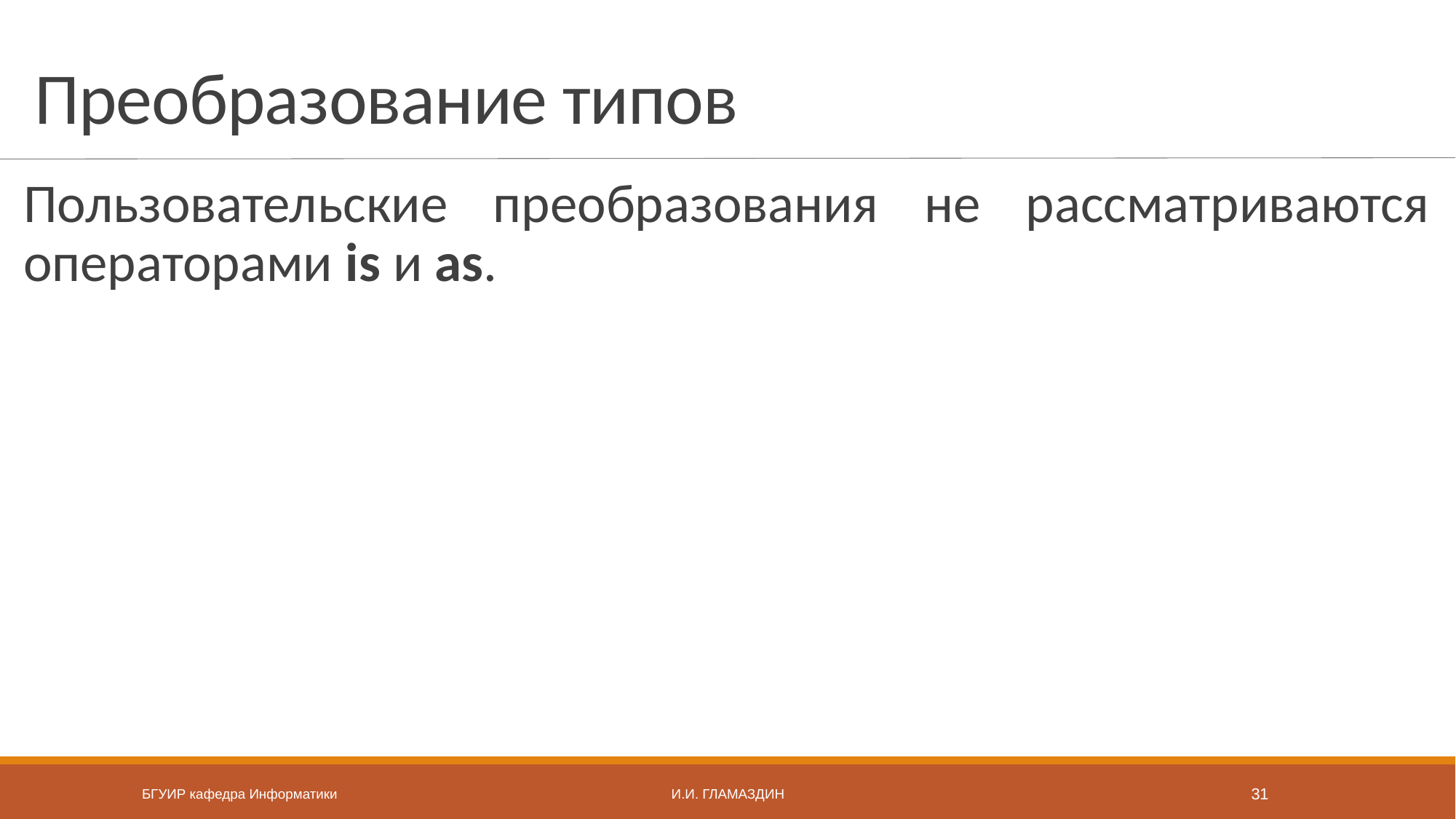

# Преобразование типов
Пользовательские преобразования не рассматриваются операторами is и as.
БГУИР кафедра Информатики
И.И. Гламаздин
31